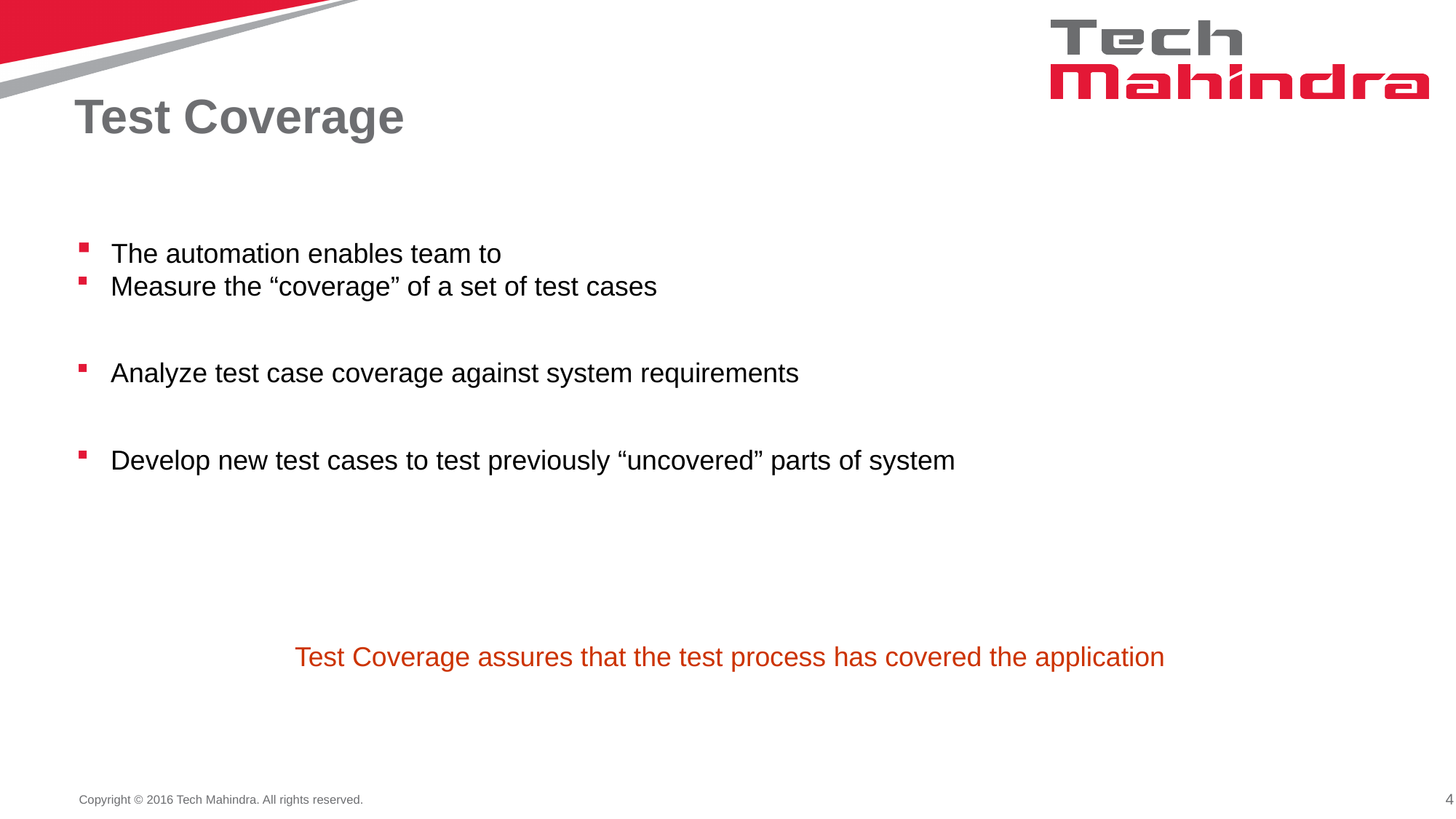

# Test Coverage
The automation enables team to
Measure the “coverage” of a set of test cases

Analyze test case coverage against system requirements

Develop new test cases to test previously “uncovered” parts of system

Test Coverage assures that the test process has covered the application